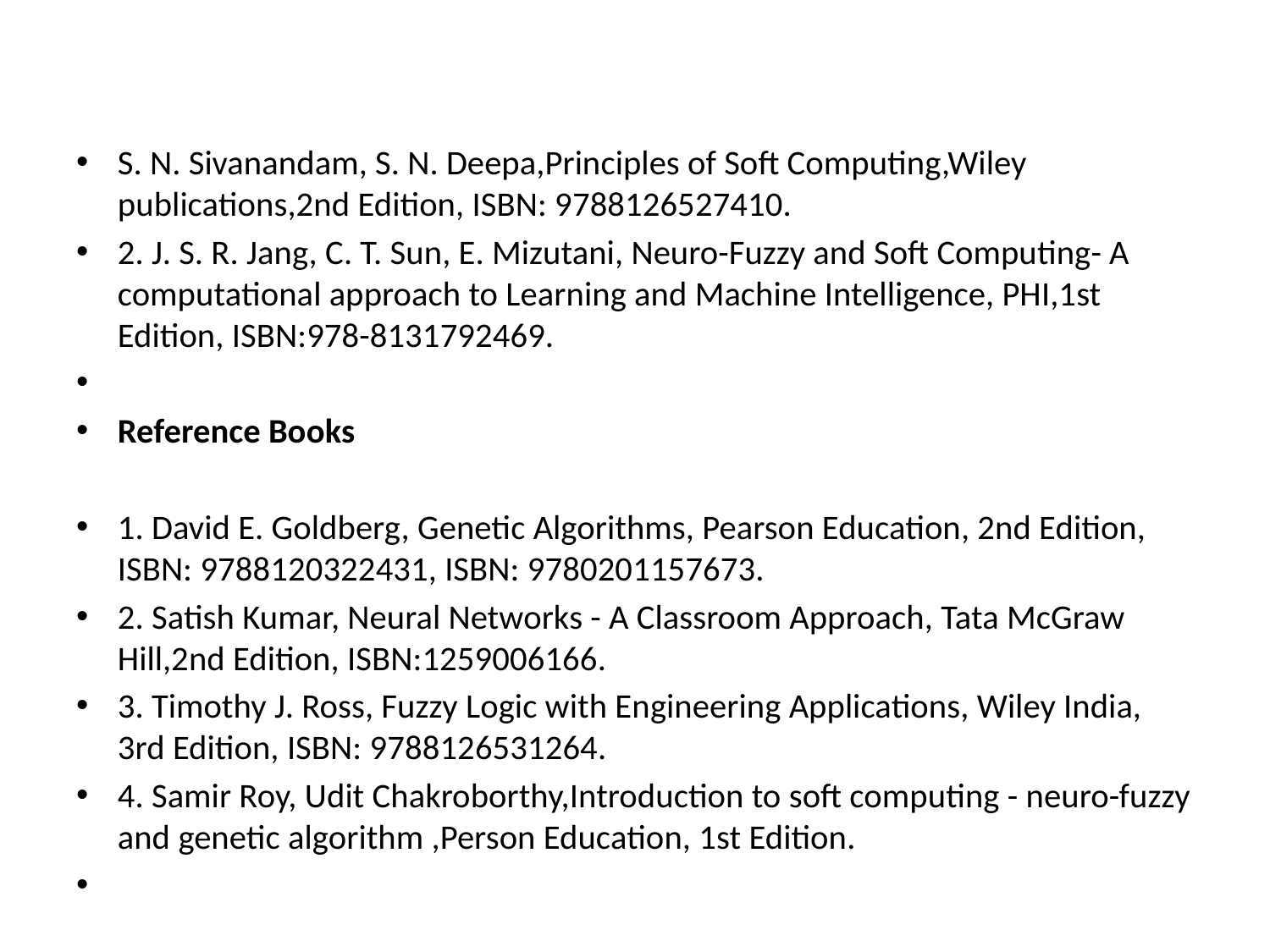

#

S. N. Sivanandam, S. N. Deepa,Principles of Soft Computing,Wiley publications,2nd Edition, ISBN: 9788126527410.
2. J. S. R. Jang, C. T. Sun, E. Mizutani, Neuro-Fuzzy and Soft Computing- A computational approach to Learning and Machine Intelligence, PHI,1st Edition, ISBN:978-8131792469.

Reference Books

1. David E. Goldberg, Genetic Algorithms, Pearson Education, 2nd Edition, ISBN: 9788120322431, ISBN: 9780201157673.
2. Satish Kumar, Neural Networks - A Classroom Approach, Tata McGraw Hill,2nd Edition, ISBN:1259006166.
3. Timothy J. Ross, Fuzzy Logic with Engineering Applications, Wiley India, 3rd Edition, ISBN: 9788126531264.
4. Samir Roy, Udit Chakroborthy,Introduction to soft computing - neuro-fuzzy and genetic algorithm ,Person Education, 1st Edition.